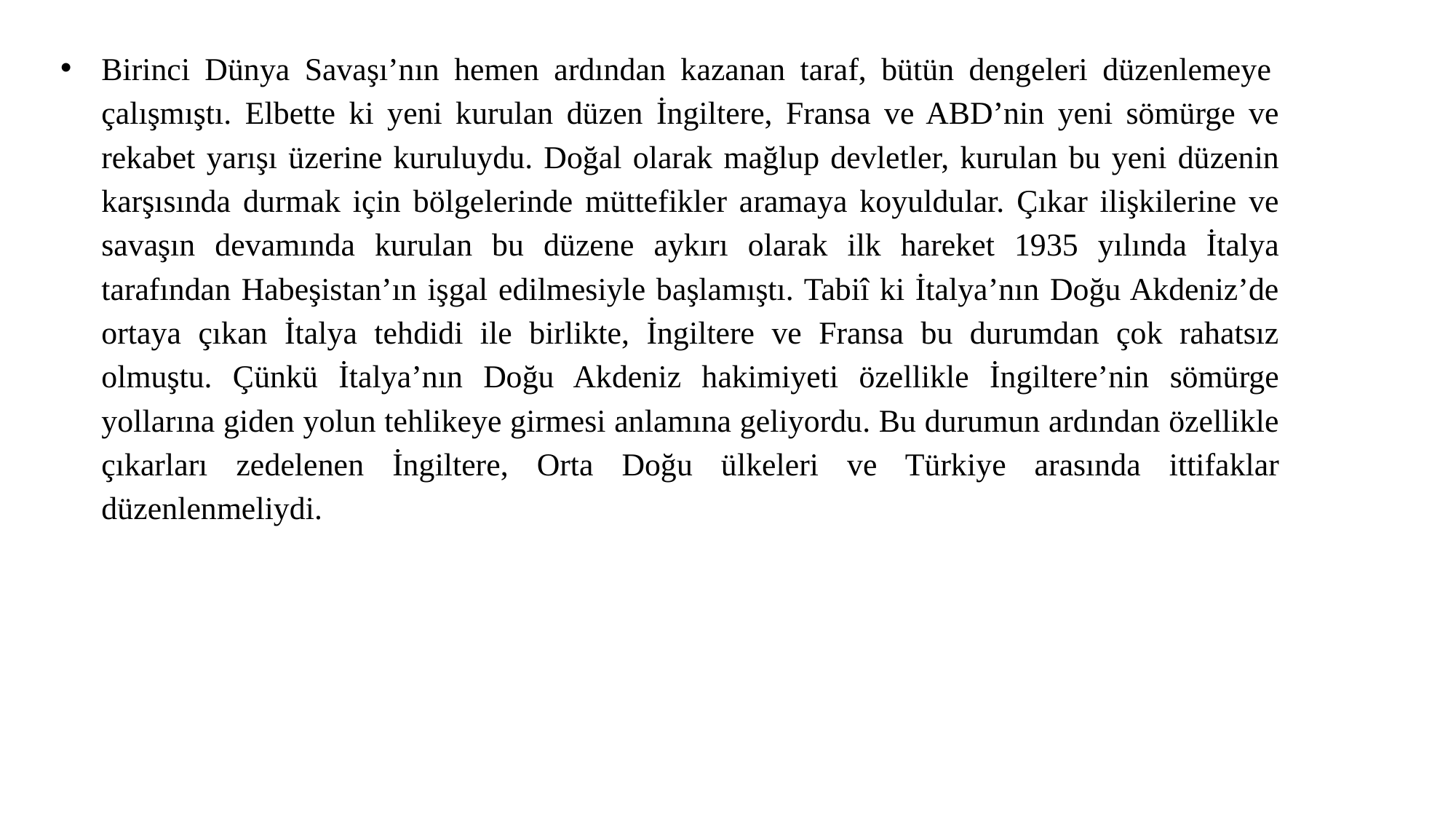

Birinci Dünya Savaşı’nın hemen ardından kazanan taraf, bütün dengeleri düzenlemeye  çalışmıştı. Elbette ki yeni kurulan düzen İngiltere, Fransa ve ABD’nin yeni sömürge ve rekabet yarışı üzerine kuruluydu. Doğal olarak mağlup devletler, kurulan bu yeni düzenin karşısında durmak için bölgelerinde müttefikler aramaya koyuldular. Çıkar ilişkilerine ve savaşın devamında kurulan bu düzene aykırı olarak ilk hareket 1935 yılında İtalya tarafından Habeşistan’ın işgal edilmesiyle başlamıştı. Tabiî ki İtalya’nın Doğu Akdeniz’de ortaya çıkan İtalya tehdidi ile birlikte, İngiltere ve Fransa bu durumdan çok rahatsız olmuştu. Çünkü İtalya’nın Doğu Akdeniz hakimiyeti özellikle İngiltere’nin sömürge yollarına giden yolun tehlikeye girmesi anlamına geliyordu. Bu durumun ardından özellikle çıkarları zedelenen İngiltere, Orta Doğu ülkeleri ve Türkiye arasında ittifaklar düzenlenmeliydi.